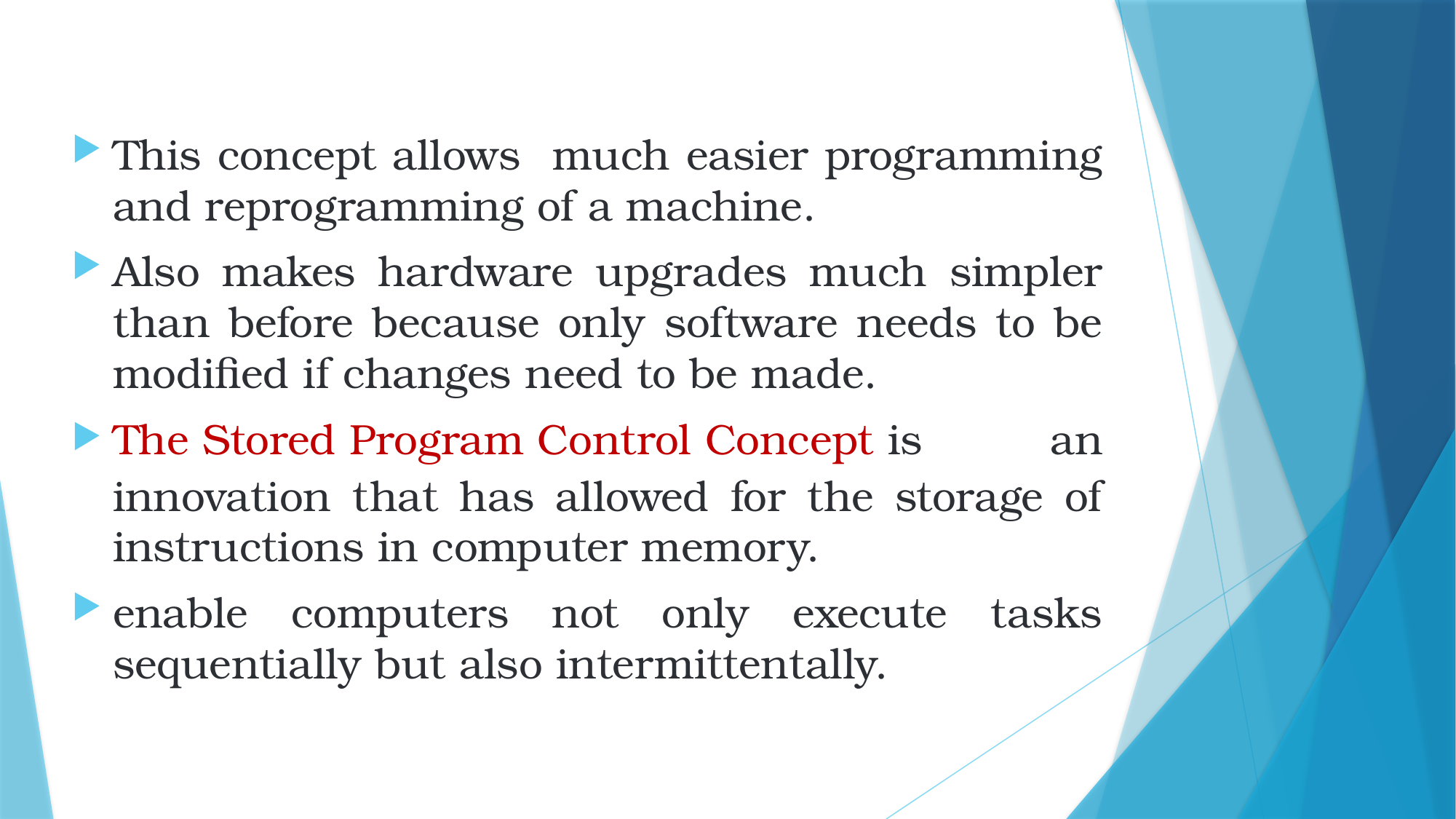

This concept allows  much easier programming and reprogramming of a machine.
Also makes hardware upgrades much simpler than before because only software needs to be modified if changes need to be made.
The Stored Program Control Concept is an innovation that has allowed for the storage of instructions in computer memory.
enable computers not only execute tasks sequentially but also intermittentally.